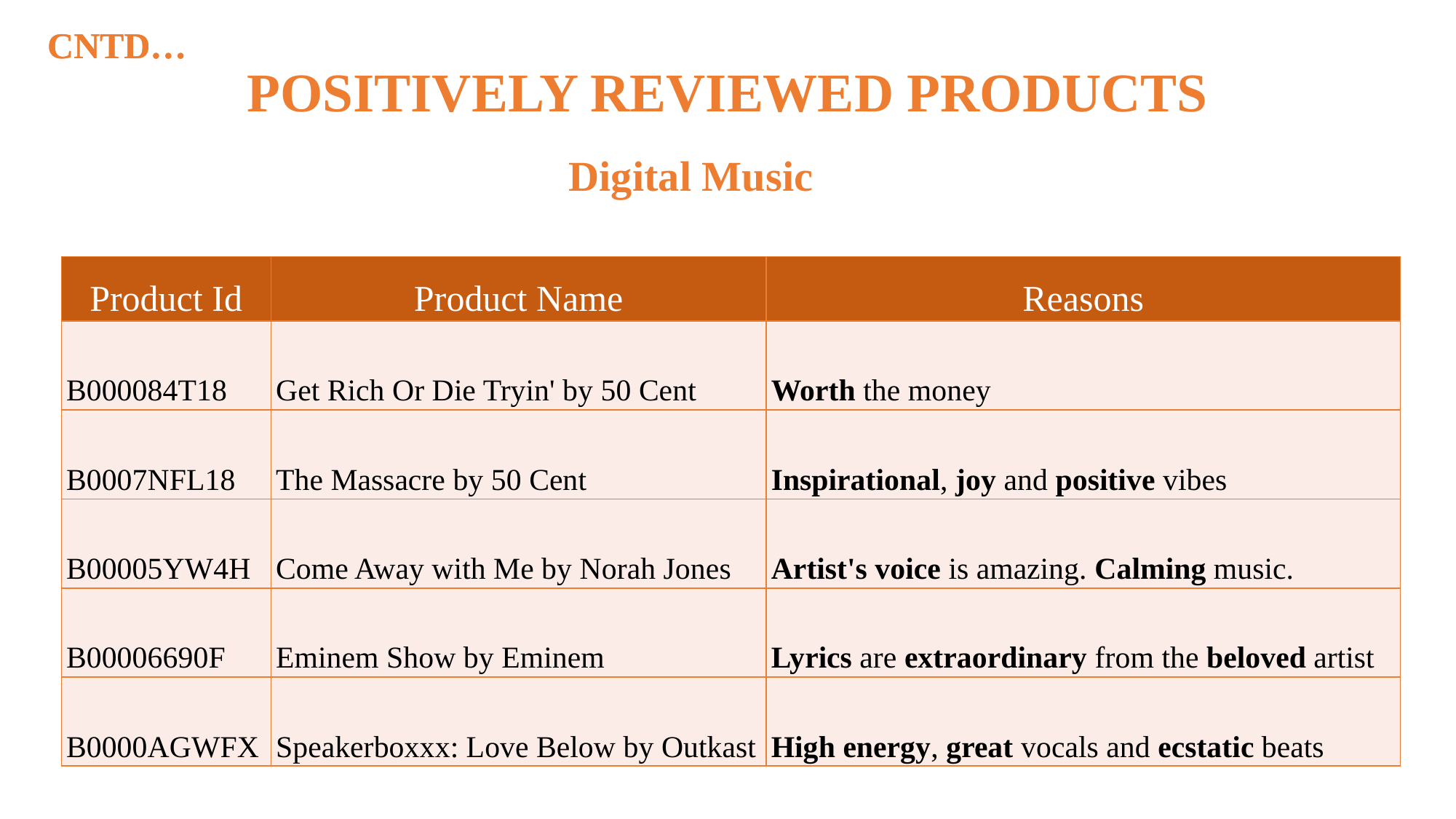

CNTD…
 CNTD…
POSITIVELY REVIEWED PRODUCTS
Digital Music
| Product Id | Product Name | Reasons |
| --- | --- | --- |
| B000084T18 | Get Rich Or Die Tryin' by 50 Cent | Worth the money |
| B0007NFL18 | The Massacre by 50 Cent | Inspirational, joy and positive vibes |
| B00005YW4H | Come Away with Me by Norah Jones | Artist's voice is amazing. Calming music. |
| B00006690F | Eminem Show by Eminem | Lyrics are extraordinary from the beloved artist |
| B0000AGWFX | Speakerboxxx: Love Below by Outkast | High energy, great vocals and ecstatic beats |